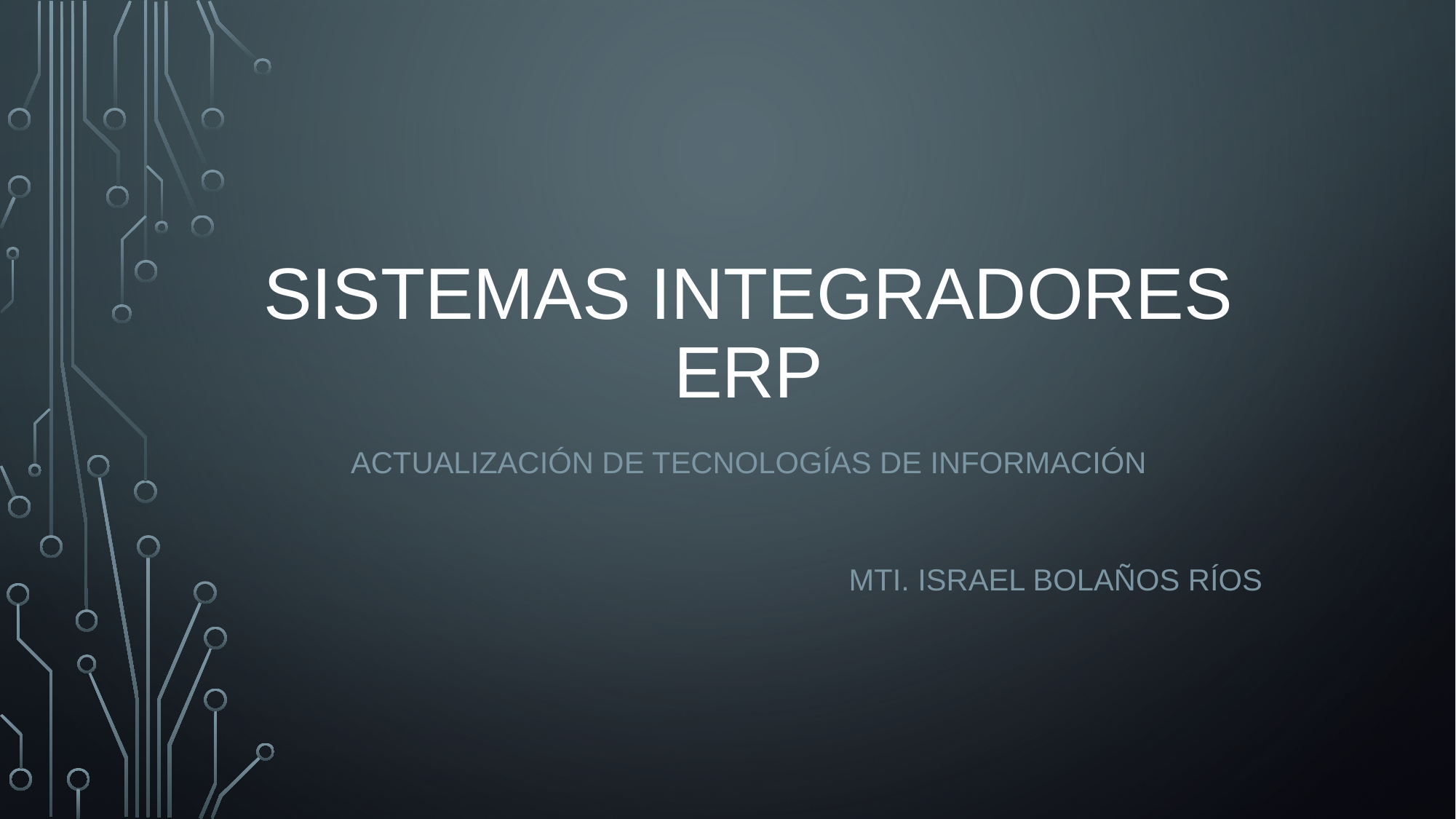

# Sistemas integradores ERP
Actualización de tecnologías de información

MTI. Israel Bolaños ríos